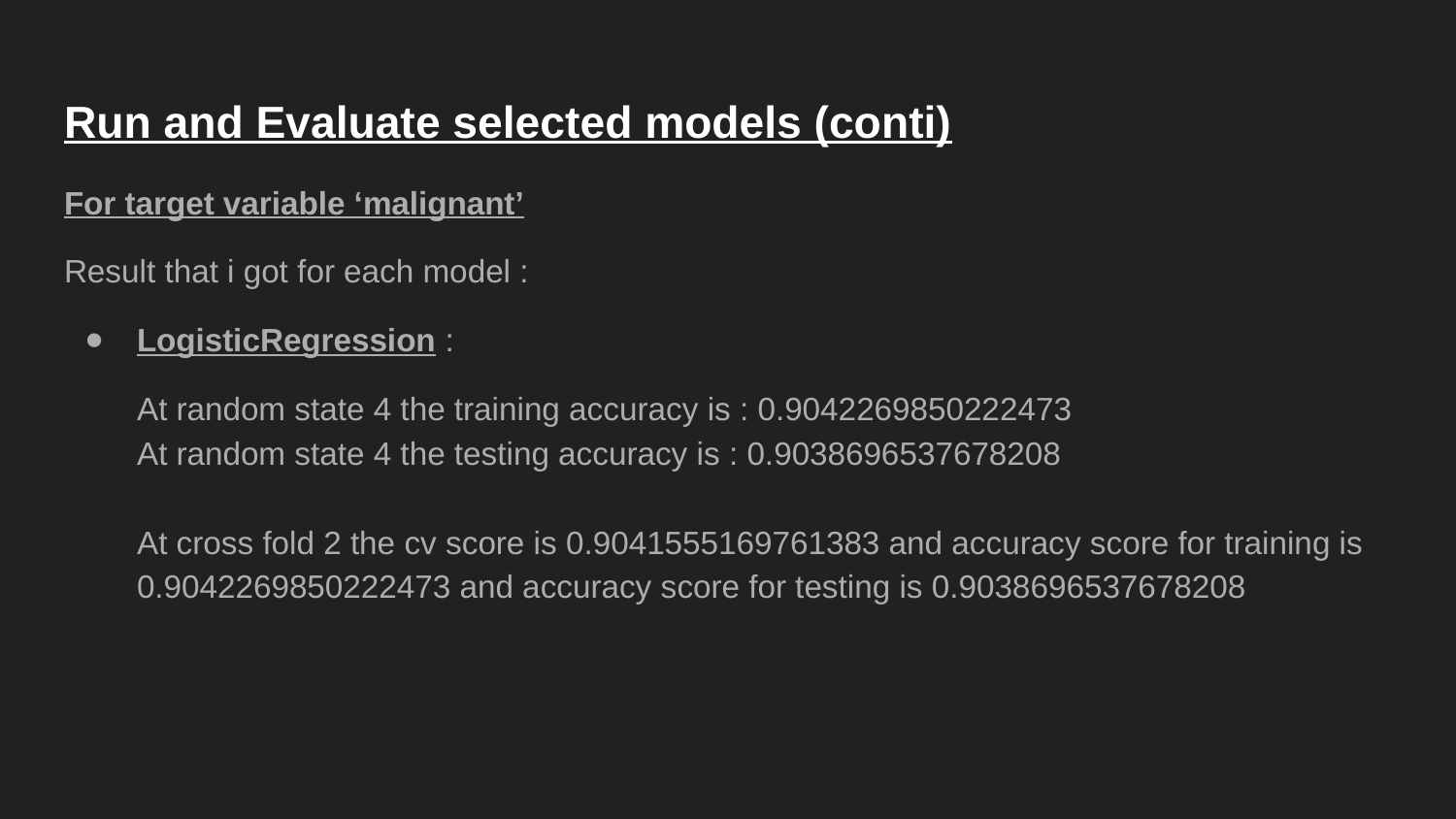

# Run and Evaluate selected models (conti)
For target variable ‘malignant’
Result that i got for each model :
LogisticRegression :
At random state 4 the training accuracy is : 0.9042269850222473
At random state 4 the testing accuracy is : 0.9038696537678208

At cross fold 2 the cv score is 0.9041555169761383 and accuracy score for training is 0.9042269850222473 and accuracy score for testing is 0.9038696537678208